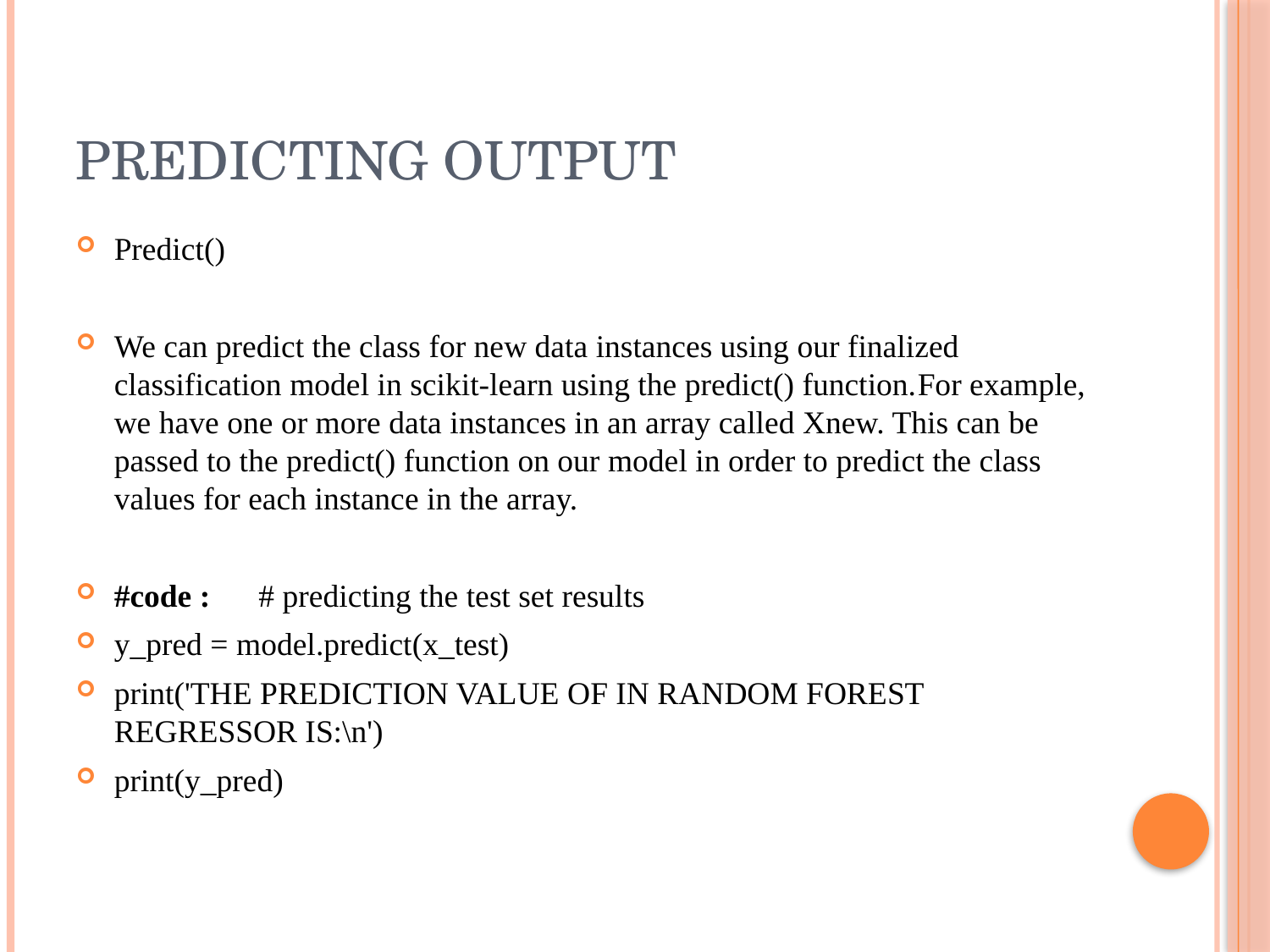

# Predicting Output
Predict()

​We can predict the class for new data instances using our finalized classification model in scikit-learn using the predict() function.​For example, we have one or more data instances in an array called Xnew. This can be passed to the predict() function on our model in order to predict the class values for each instance in the array.

#code :      # predicting the test set results
y_pred = model.predict(x_test)
print('THE PREDICTION VALUE OF IN RANDOM FOREST REGRESSOR IS:\n')
print(y_pred)